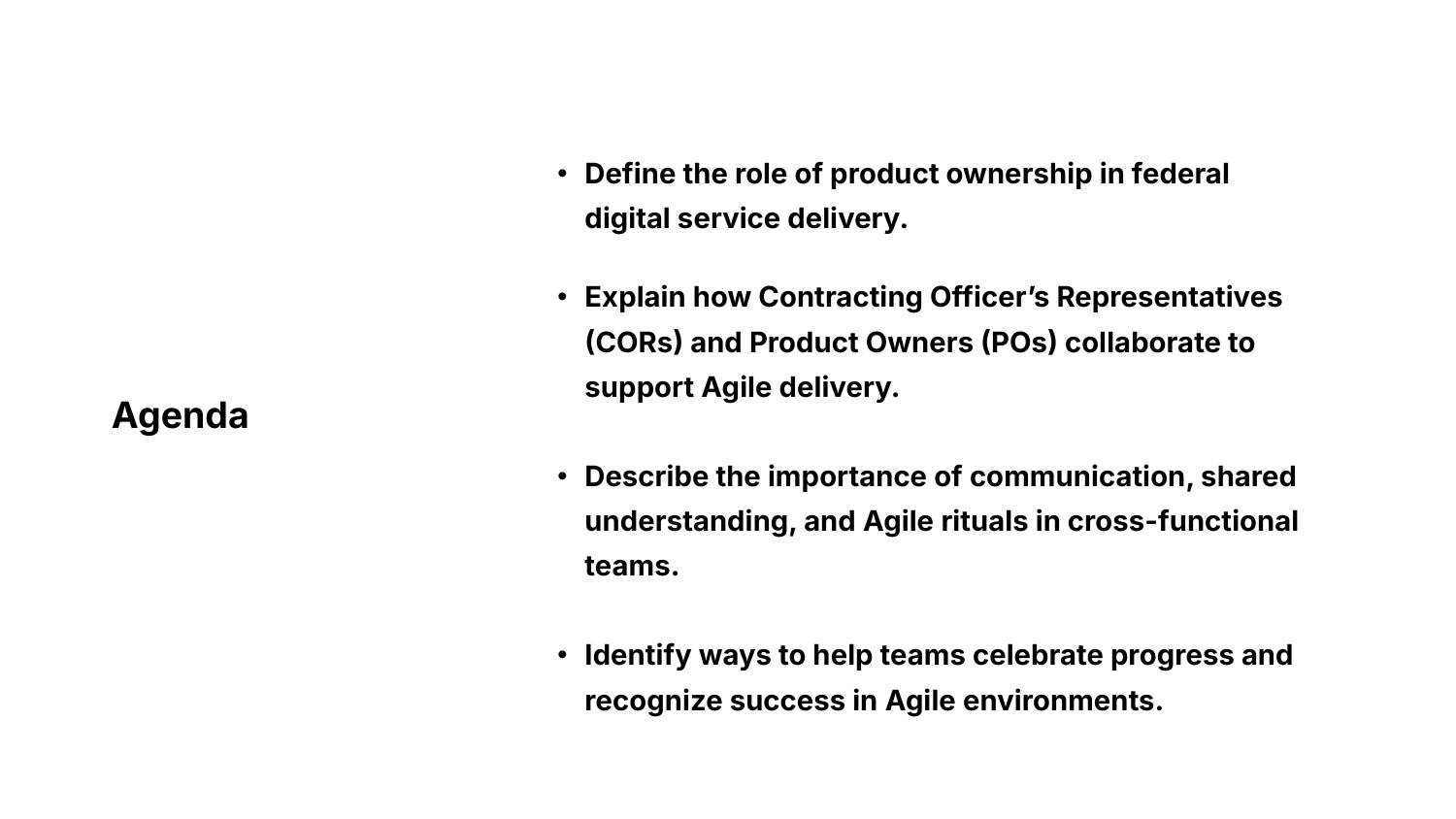

Agenda
Define the role of product ownership in federal digital service delivery.
Explain how Contracting Officer’s Representatives (CORs) and Product Owners (POs) collaborate to support Agile delivery.
Describe the importance of communication, shared understanding, and Agile rituals in cross-functional teams.
Identify ways to help teams celebrate progress and recognize success in Agile environments.